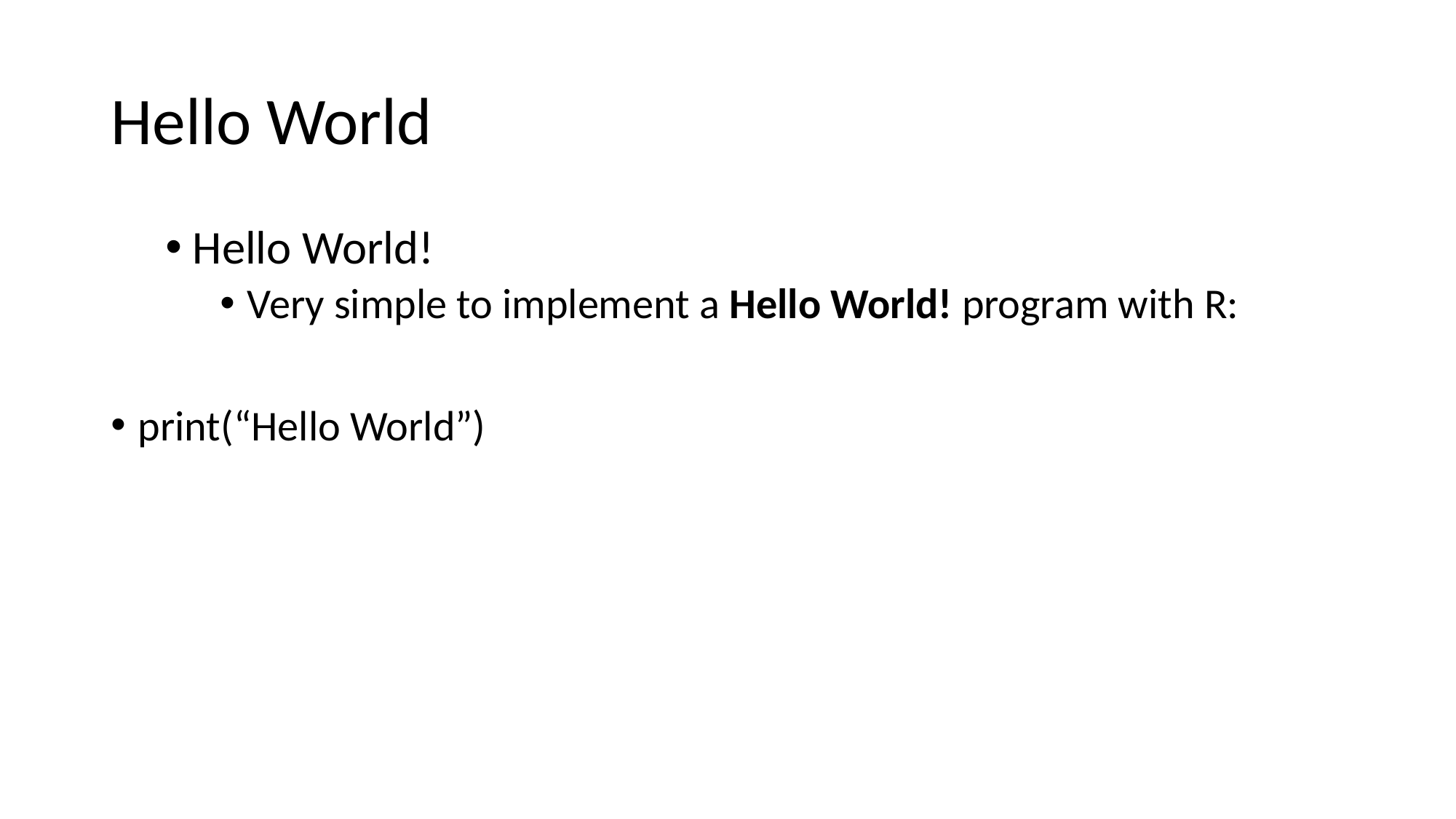

# Hello World
Hello World!
Very simple to implement a Hello World! program with R:

print(“Hello World”)